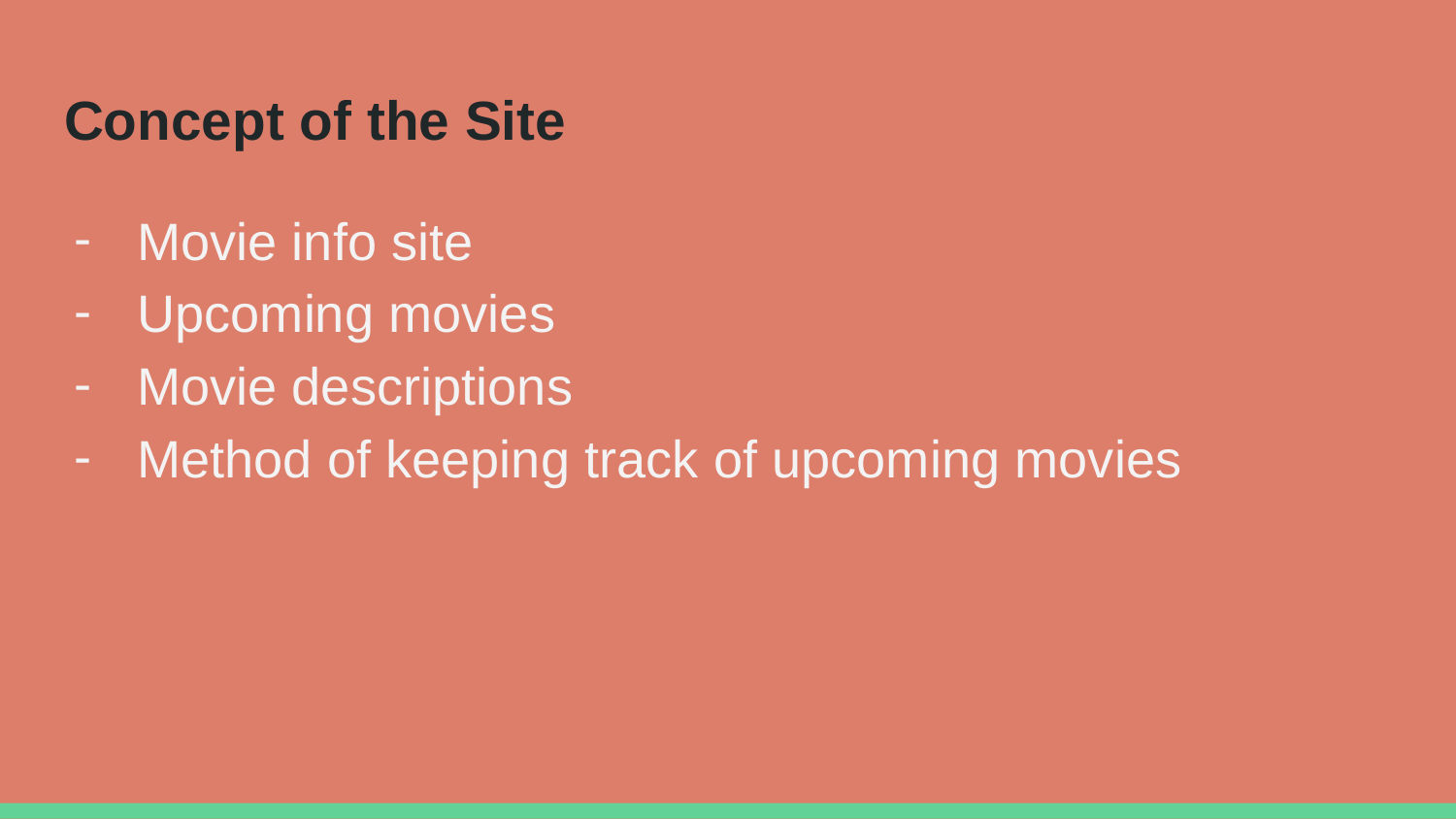

# Concept of the Site
Movie info site
Upcoming movies
Movie descriptions
Method of keeping track of upcoming movies